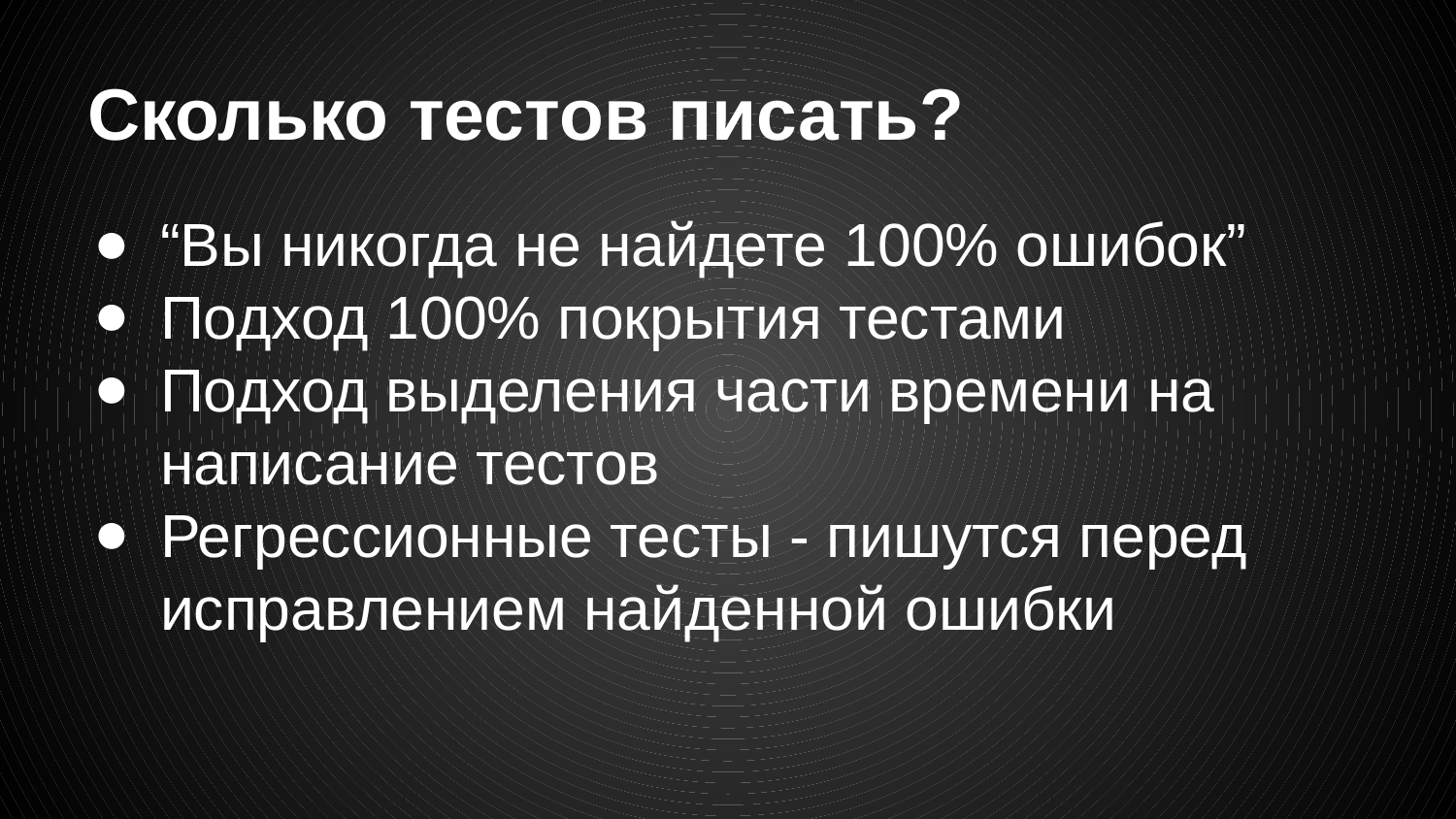

# Сколько тестов писать?
“Вы никогда не найдете 100% ошибок”
Подход 100% покрытия тестами
Подход выделения части времени на написание тестов
Регрессионные тесты - пишутся перед исправлением найденной ошибки